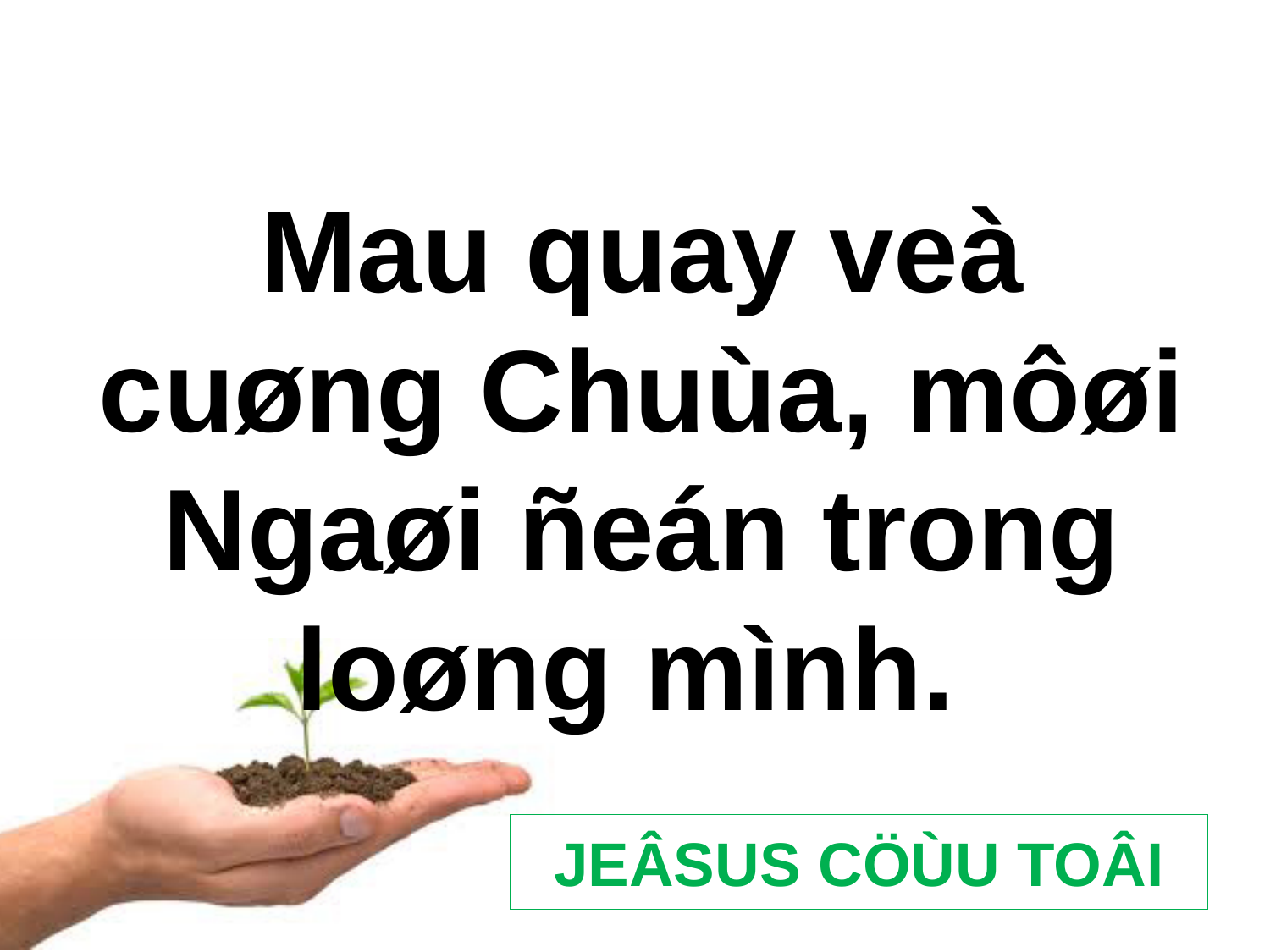

Mau quay veà cuøng Chuùa, môøi Ngaøi ñeán trong loøng mình.
JEÂSUS CÖÙU TOÂI